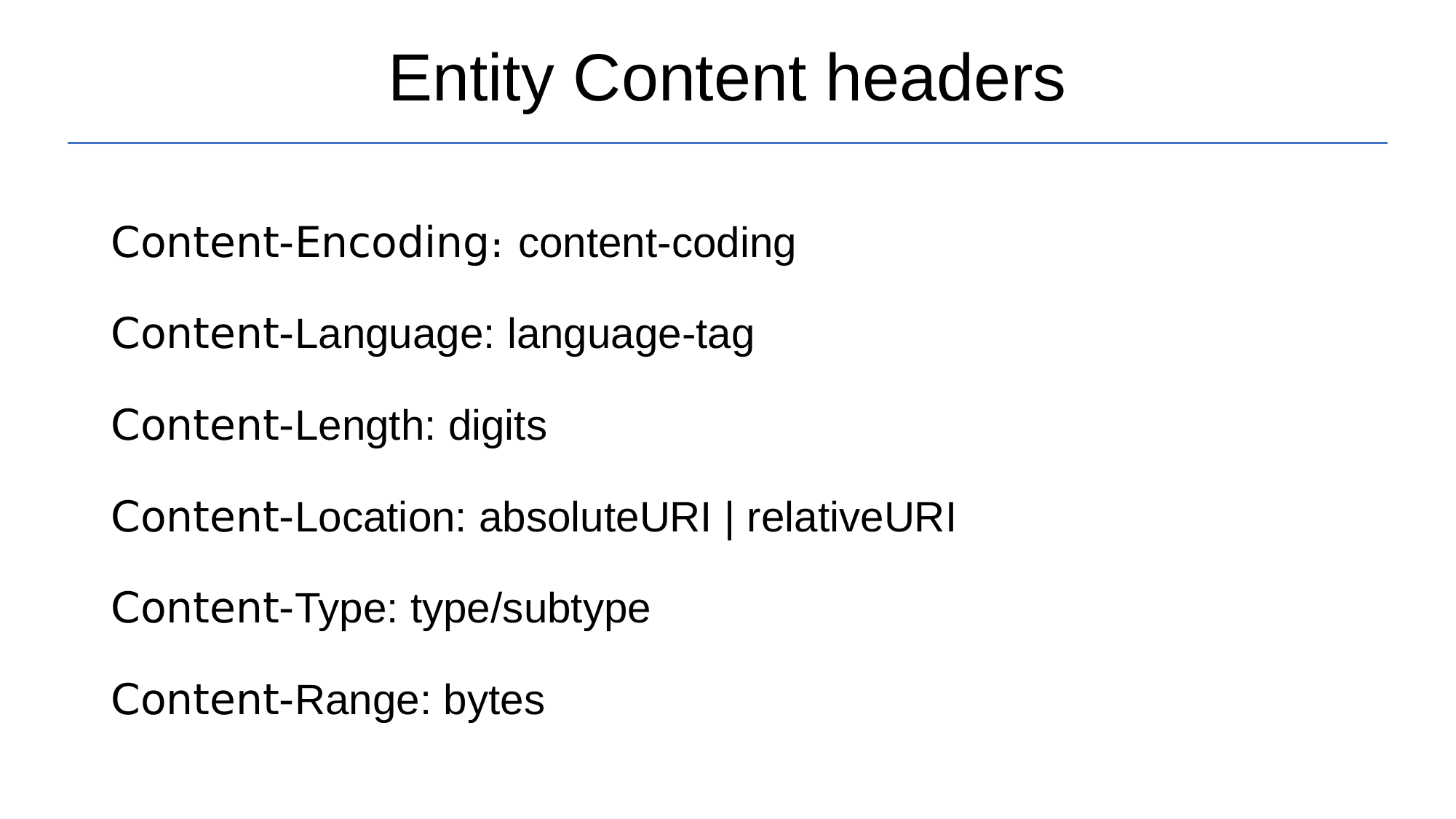

# Entity Content headers
Content-Encoding։ content-coding
Content-Language: language-tag
Content-Length: digits
Content-Location: absoluteURI | relativeURI
Content-Type: type/subtype
Content-Range: bytes